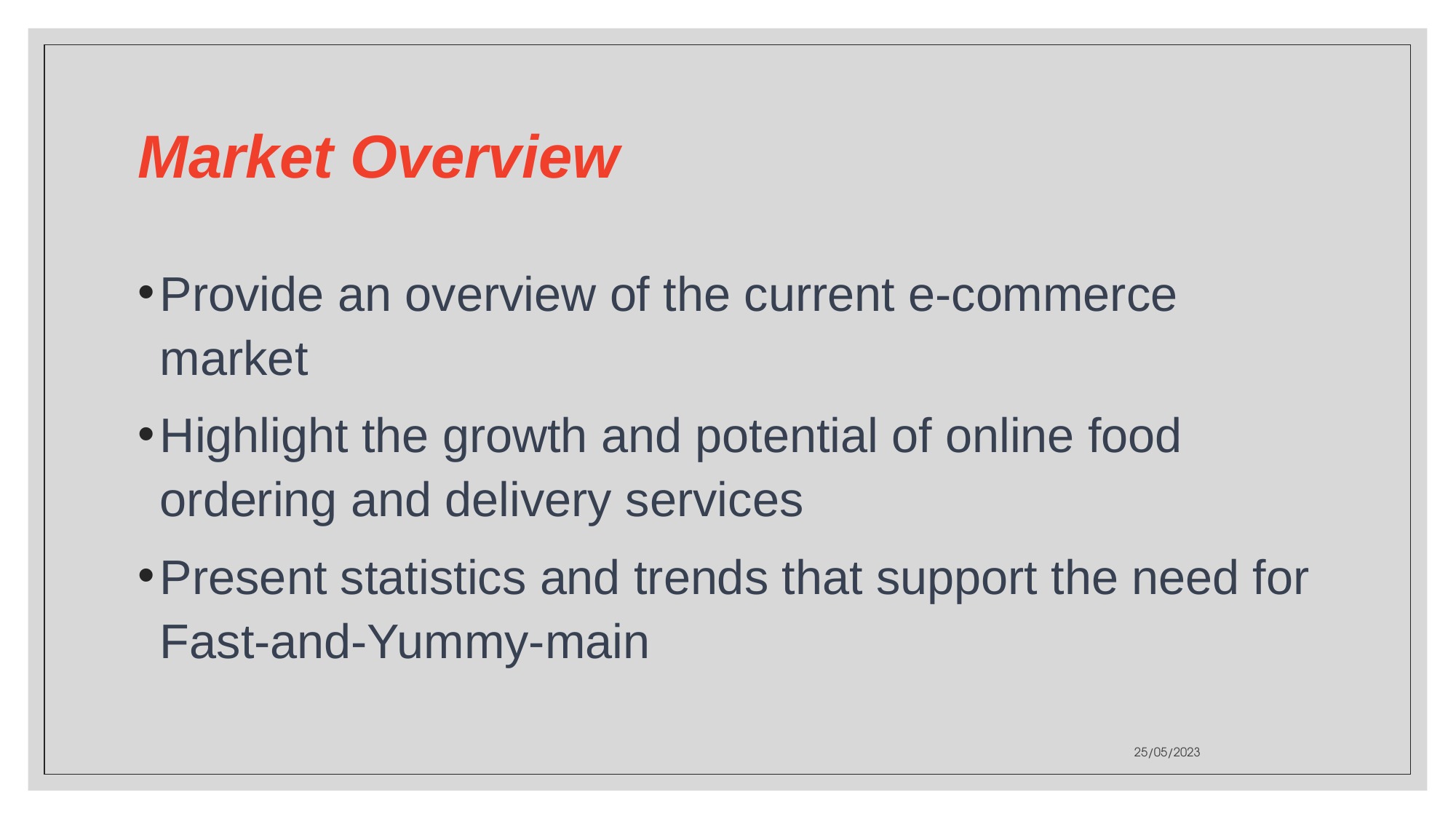

# Market Overview
Provide an overview of the current e-commerce market
Highlight the growth and potential of online food ordering and delivery services
Present statistics and trends that support the need for Fast-and-Yummy-main

25/05/2023